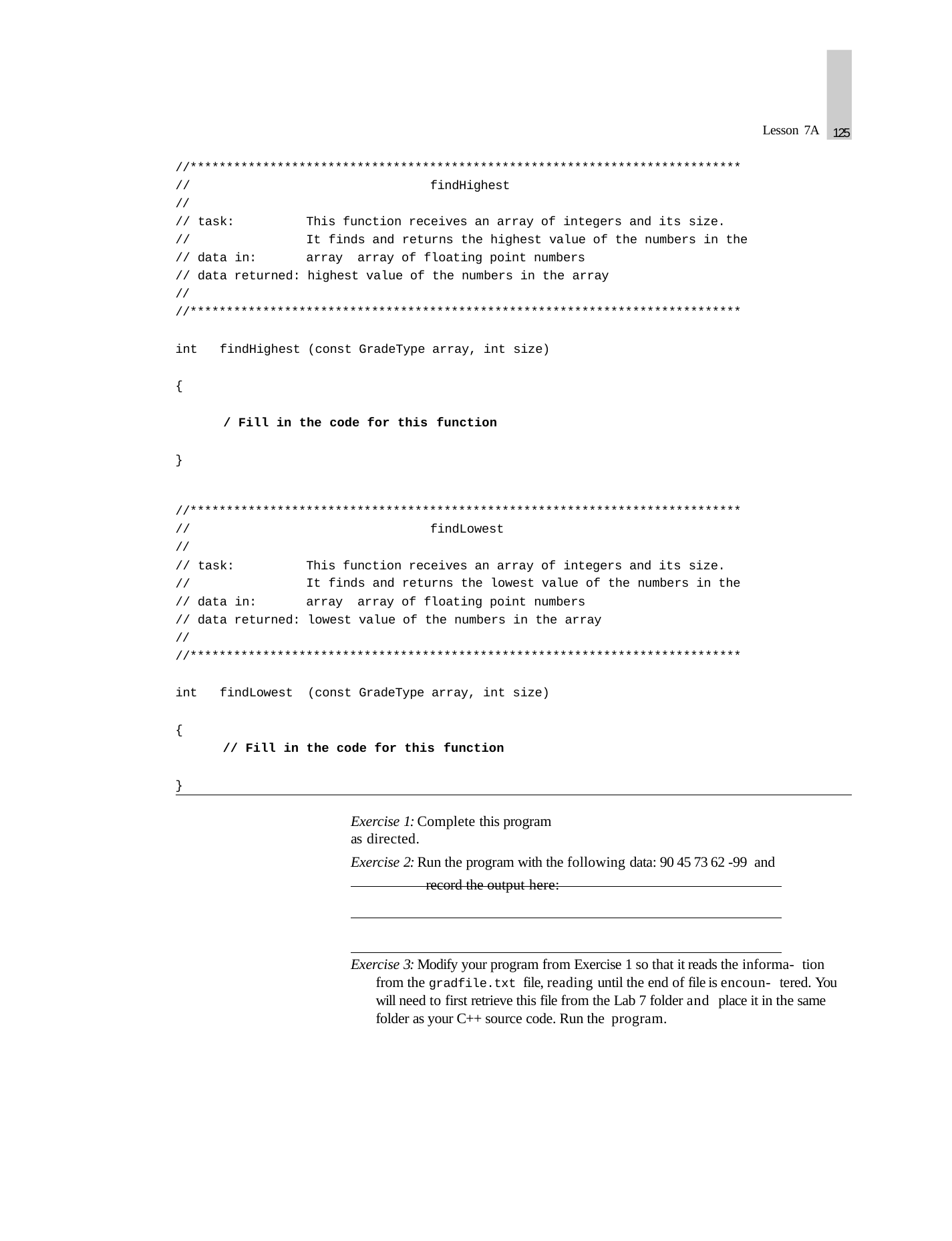

125
Lesson 7A
//****************************************************************************
//
//
// task:
//
// data in:
findHighest
This function receives an array of integers and its size.
It finds and returns the highest value of the numbers in the array  array of floating point numbers
// data returned: highest value of the numbers in the array
//
//****************************************************************************

int	findHighest (const GradeType array, int size)

{

/ Fill in the code for this function

}
//****************************************************************************
//
//
// task:
//
// data in:
findLowest
This function receives an array of integers and its size.
It finds and returns the lowest value of the numbers in the array  array of floating point numbers
// data returned: lowest value of the numbers in the array
//
//****************************************************************************

int	findLowest	(const GradeType array, int size)

{
// Fill in the code for this function

}

Exercise 1: Complete this program as directed.
Exercise 2: Run the program with the following data: 90 45 73 62 -99  and record the output here:

Exercise 3: Modify your program from Exercise 1 so that it reads the informa-  tion from the gradfile.txt file, reading until the end of file is encoun-  tered. You will need to first retrieve this file from the Lab 7 folder and  place it in the same folder as your C++ source code. Run the program.